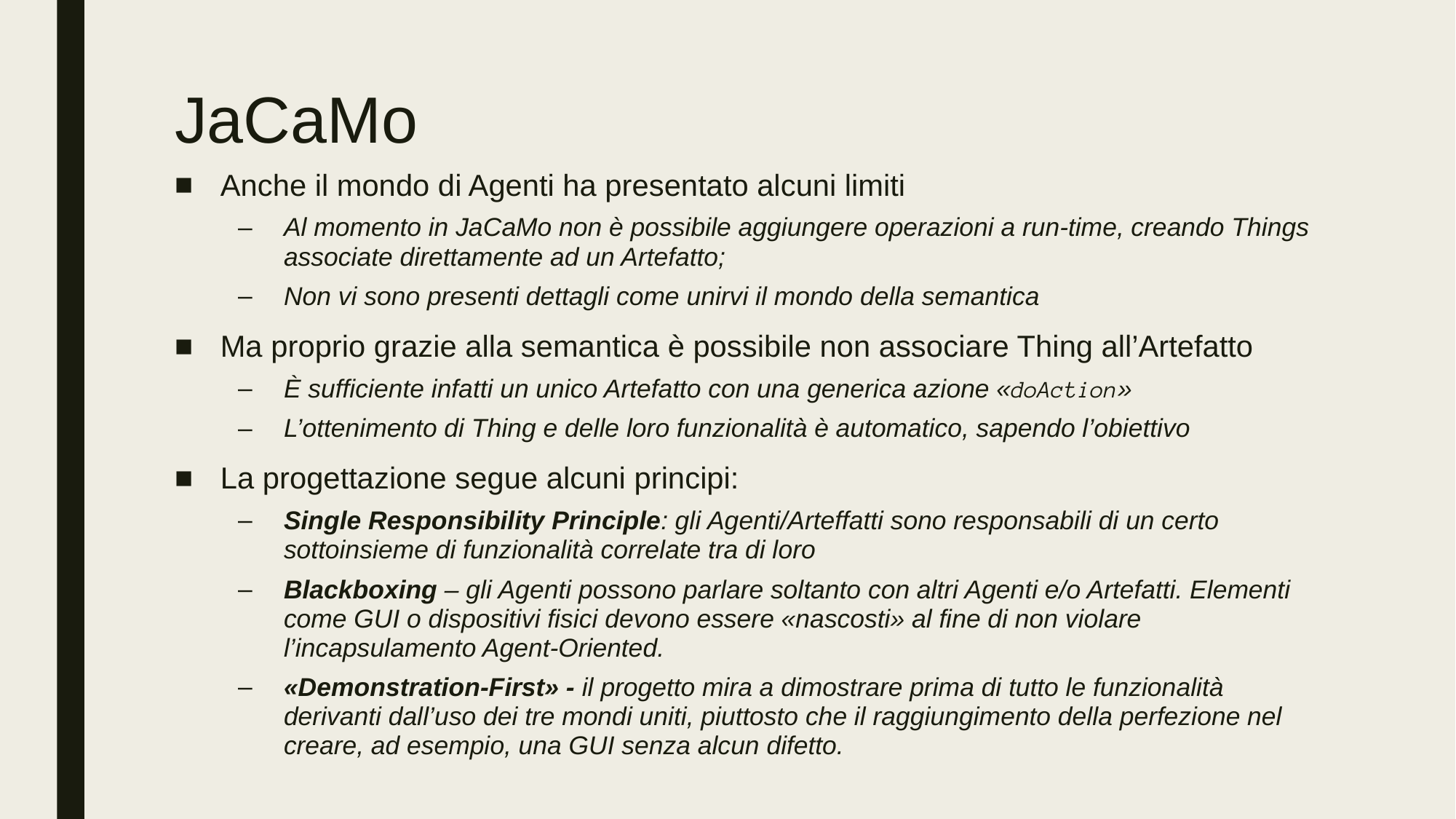

# JaCaMo
Anche il mondo di Agenti ha presentato alcuni limiti
Al momento in JaCaMo non è possibile aggiungere operazioni a run-time, creando Things associate direttamente ad un Artefatto;
Non vi sono presenti dettagli come unirvi il mondo della semantica
Ma proprio grazie alla semantica è possibile non associare Thing all’Artefatto
È sufficiente infatti un unico Artefatto con una generica azione «doAction»
L’ottenimento di Thing e delle loro funzionalità è automatico, sapendo l’obiettivo
La progettazione segue alcuni principi:
Single Responsibility Principle: gli Agenti/Arteffatti sono responsabili di un certo sottoinsieme di funzionalità correlate tra di loro
Blackboxing – gli Agenti possono parlare soltanto con altri Agenti e/o Artefatti. Elementi come GUI o dispositivi fisici devono essere «nascosti» al fine di non violare l’incapsulamento Agent-Oriented.
«Demonstration-First» - il progetto mira a dimostrare prima di tutto le funzionalità derivanti dall’uso dei tre mondi uniti, piuttosto che il raggiungimento della perfezione nel creare, ad esempio, una GUI senza alcun difetto.